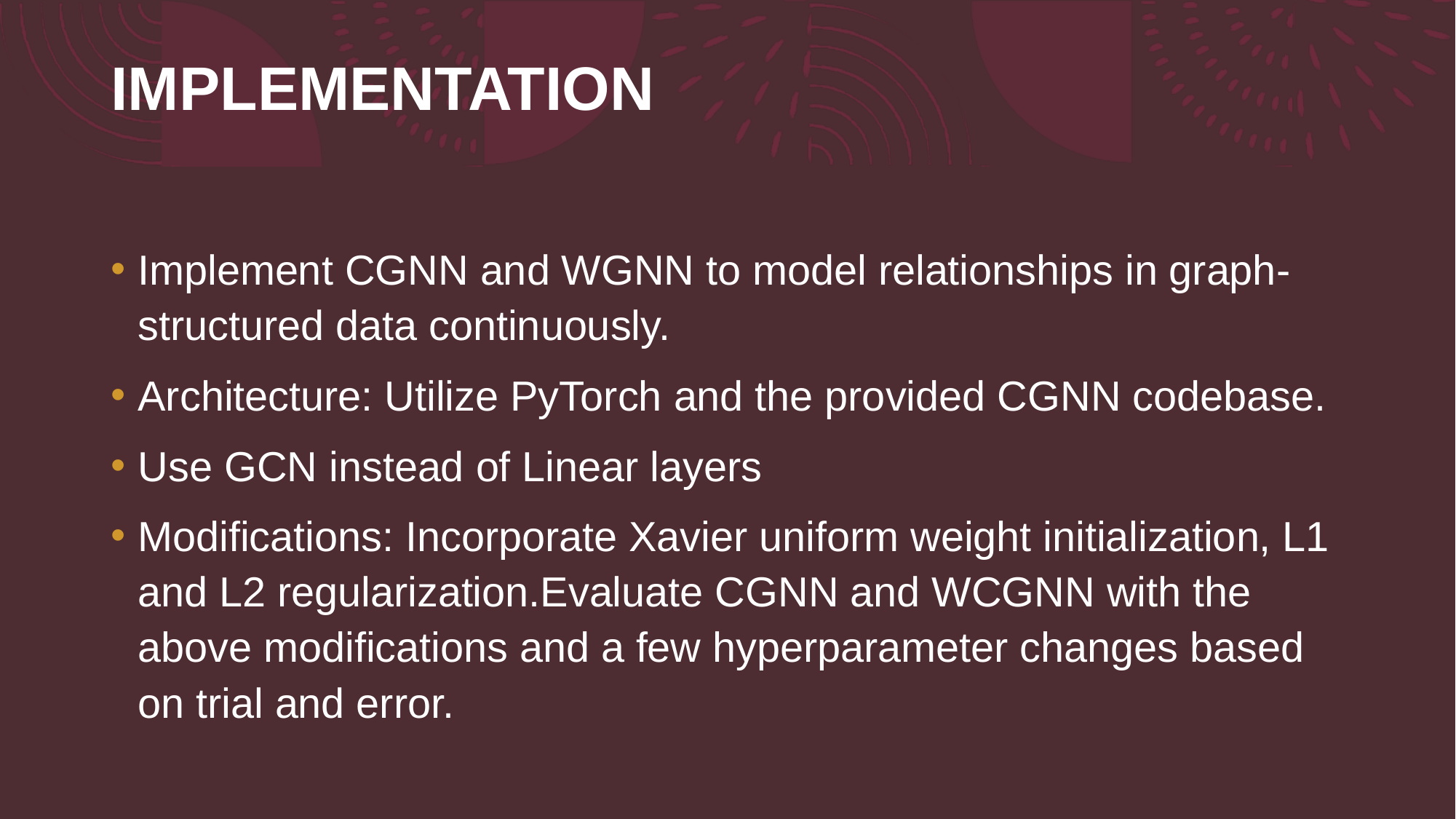

# IMPLEMENTATION
Implement CGNN and WGNN to model relationships in graph-structured data continuously.
Architecture: Utilize PyTorch and the provided CGNN codebase.
Use GCN instead of Linear layers
Modifications: Incorporate Xavier uniform weight initialization, L1 and L2 regularization.Evaluate CGNN and WCGNN with the above modifications and a few hyperparameter changes based on trial and error.